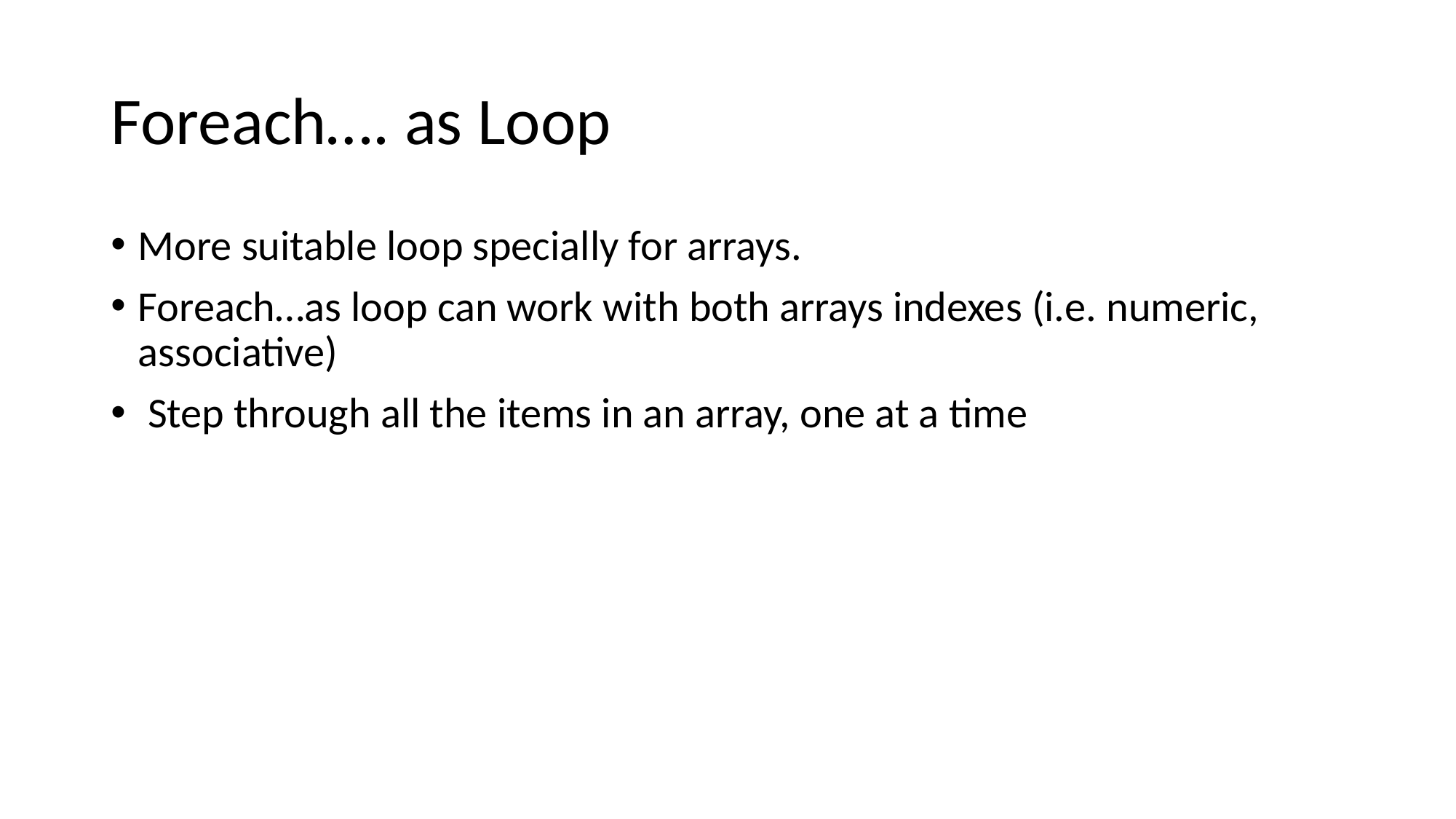

# Foreach…. as Loop
More suitable loop specially for arrays.
Foreach…as loop can work with both arrays indexes (i.e. numeric, associative)
 Step through all the items in an array, one at a time